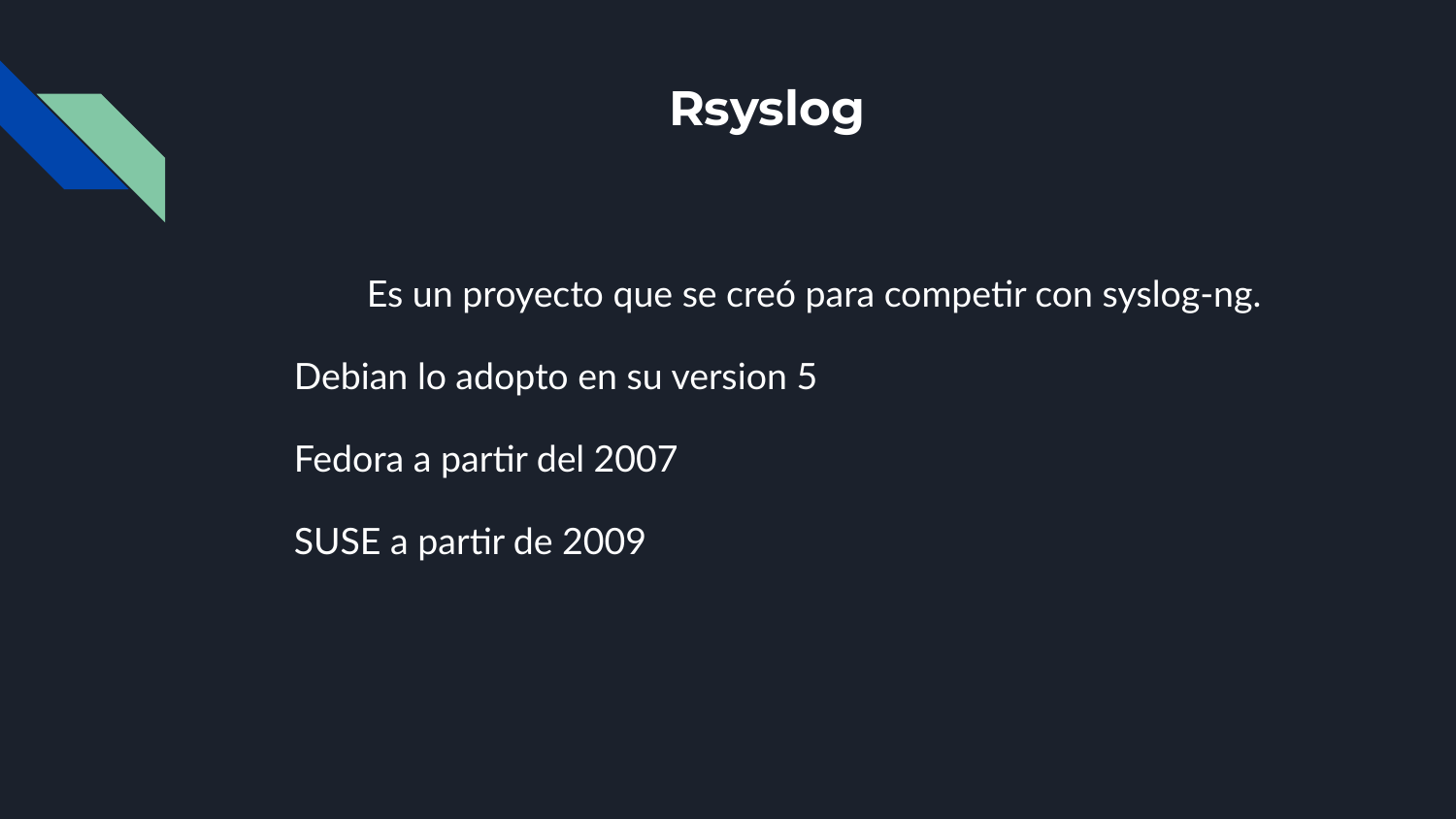

# Rsyslog

	Es un proyecto que se creó para competir con syslog-ng.
Debian lo adopto en su version 5
Fedora a partir del 2007
SUSE a partir de 2009